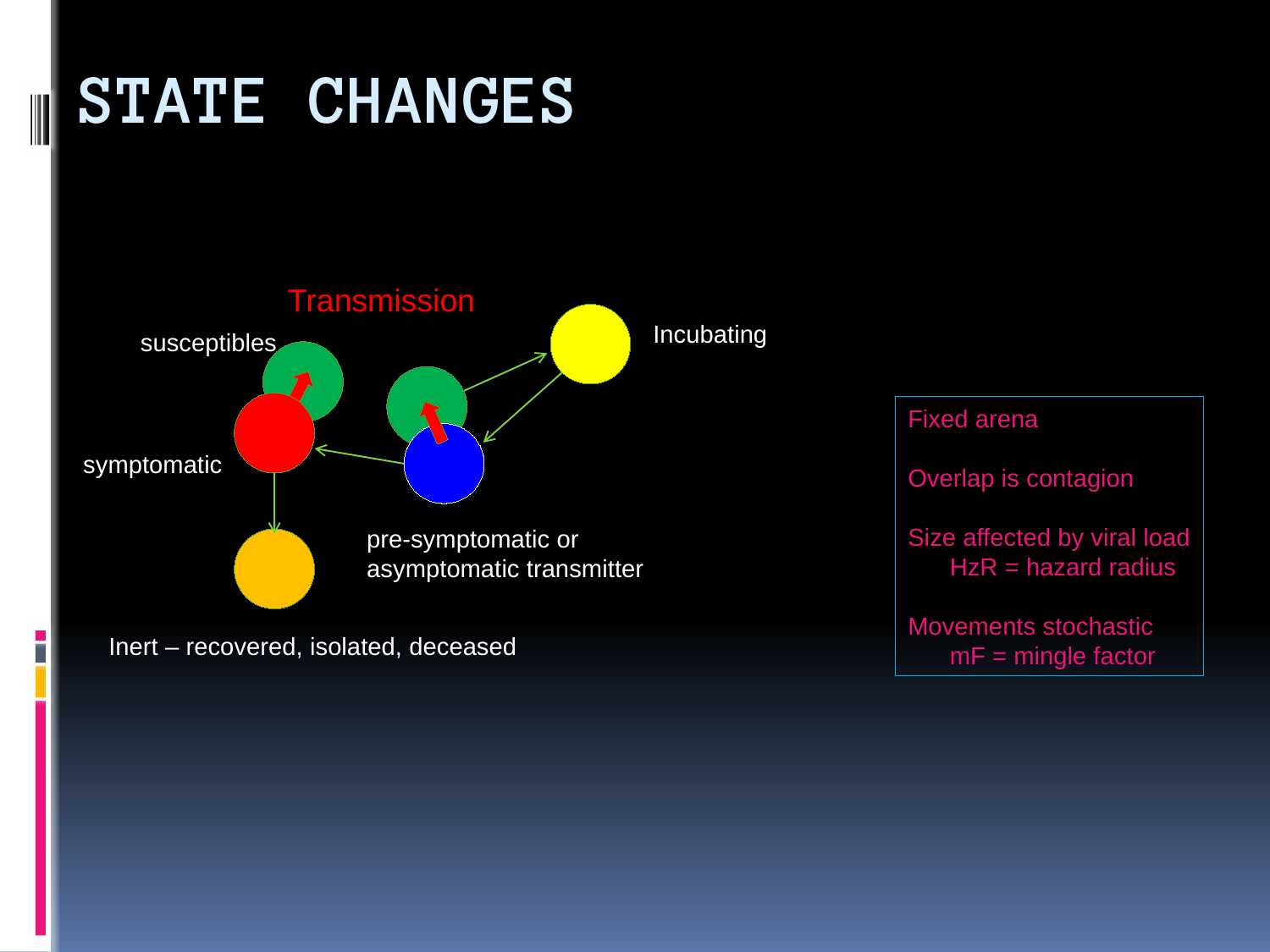

# State Changes
Transmission

Incubating
susceptibles

symptomatic
pre-symptomatic or
asymptomatic transmitter

Inert – recovered, isolated, deceased
Fixed arena

Overlap is contagion

Size affected by viral load
      HzR = hazard radius

Movements stochastic
      mF = mingle factor